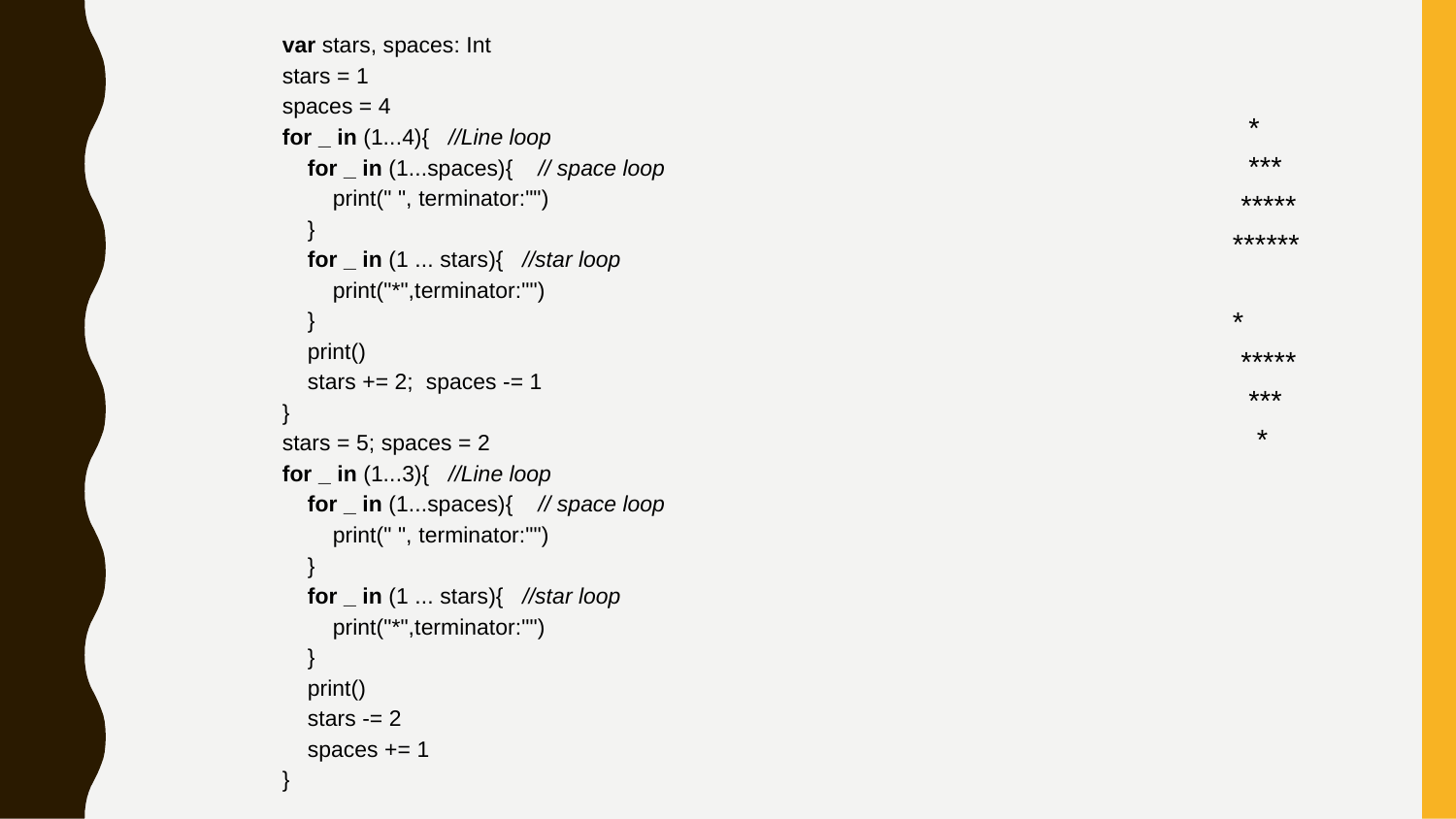

var stars, spaces: Int
stars = 1
spaces = 4
for _ in (1...4){   //Line loop
    for _ in (1...spaces){    // space loop
        print(" ", terminator:"")
    }
    for _ in (1 ... stars){   //star loop
        print("*",terminator:"")
    }
    print()
    stars += 2;  spaces -= 1
}
stars = 5; spaces = 2
for _ in (1...3){   //Line loop
    for _ in (1...spaces){    // space loop
        print(" ", terminator:"")
    }
    for _ in (1 ... stars){   //star loop
        print("*",terminator:"")
    }
    print()
    stars -= 2
    spaces += 1
}
  *
  ***
 *****
******         *
 *****
  ***
   *